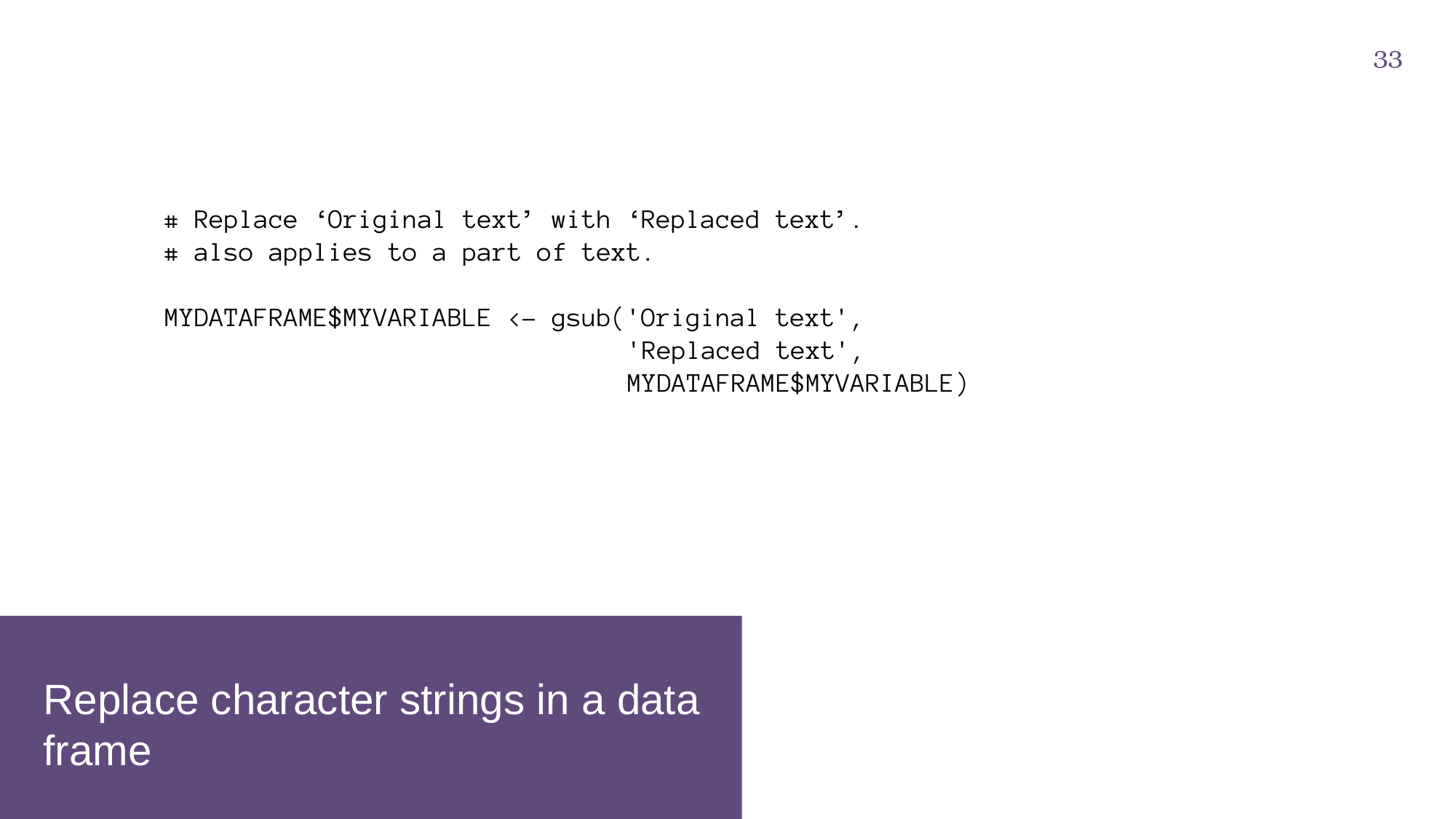

33
# Replace ‘Original text’ with ‘Replaced text’.
# also applies to a part of text.

MYDATAFRAME$MYVARIABLE <- gsub('Original text',
                               'Replaced text',
                               MYDATAFRAME$MYVARIABLE)
Replace character strings in a data frame